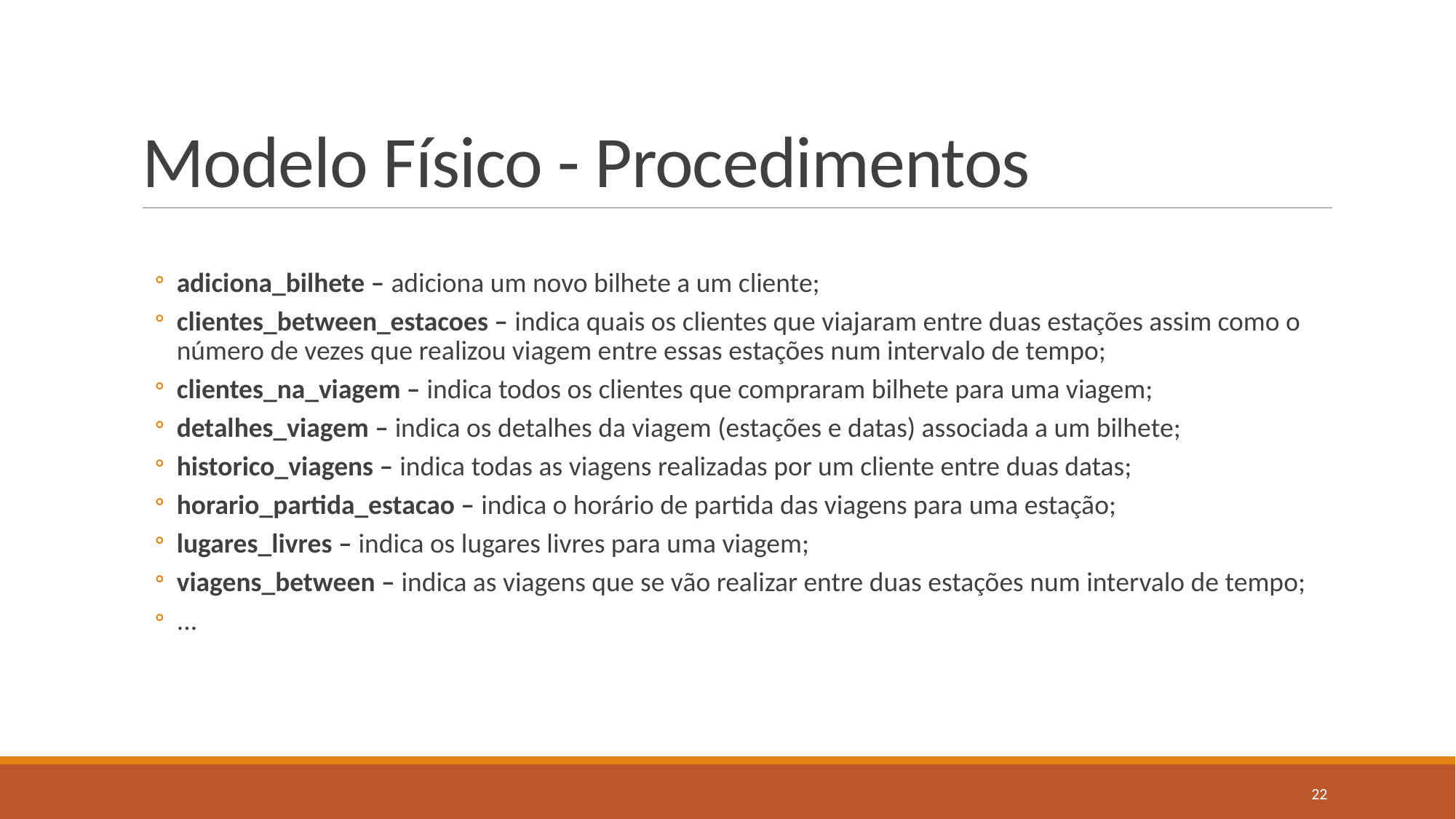

# Modelo Físico - Procedimentos

adiciona_bilhete – adiciona um novo bilhete a um cliente;
clientes_between_estacoes – indica quais os clientes que viajaram entre duas estações assim como o número de vezes que realizou viagem entre essas estações num intervalo de tempo;
clientes_na_viagem – indica todos os clientes que compraram bilhete para uma viagem;
detalhes_viagem – indica os detalhes da viagem (estações e datas) associada a um bilhete;
historico_viagens – indica todas as viagens realizadas por um cliente entre duas datas;
horario_partida_estacao – indica o horário de partida das viagens para uma estação;
lugares_livres – indica os lugares livres para uma viagem;
viagens_between – indica as viagens que se vão realizar entre duas estações num intervalo de tempo;
...

22